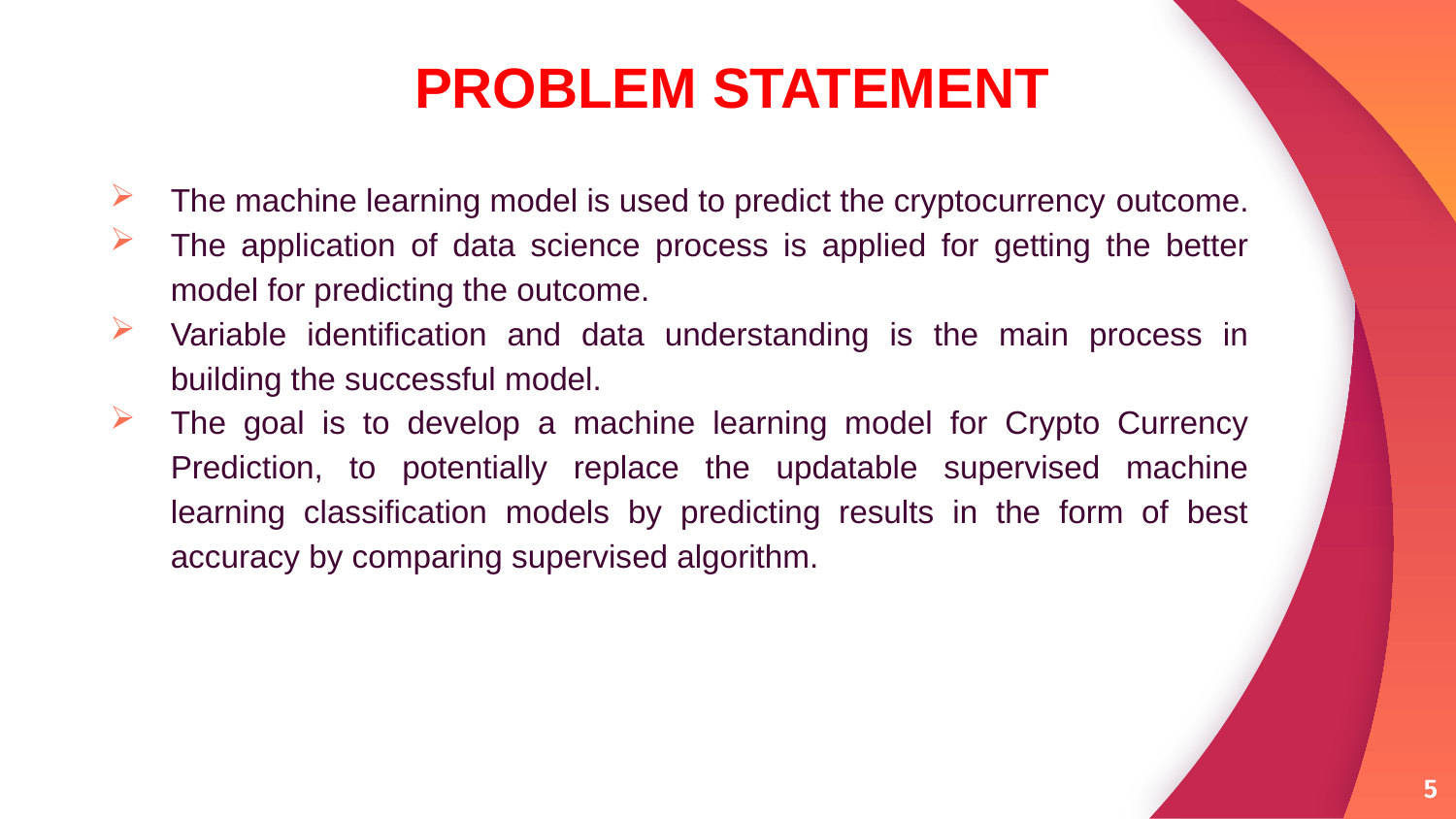

# PROBLEM STATEMENT
The machine learning model is used to predict the cryptocurrency outcome.
The application of data science process is applied for getting the better model for predicting the outcome.
Variable identification and data understanding is the main process in building the successful model.
The goal is to develop a machine learning model for Crypto Currency Prediction, to potentially replace the updatable supervised machine learning classification models by predicting results in the form of best accuracy by comparing supervised algorithm.

5